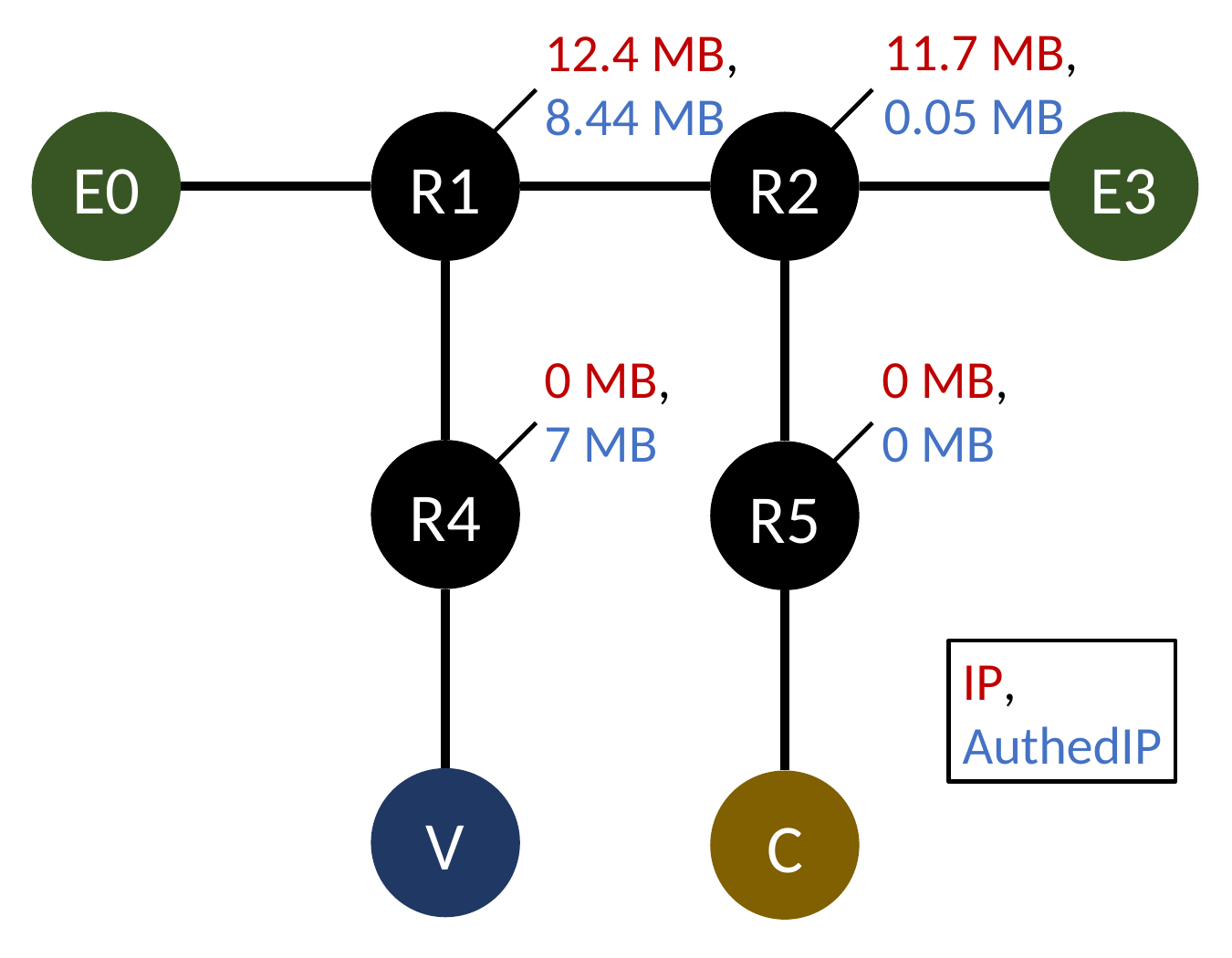

11.7 MB,
0.05 MB
12.4 MB,
8.44 MB
E0
R1
R2
E3
0 MB,
7 MB
0 MB,
0 MB
R4
R5
IP,
AuthedIP
V
C